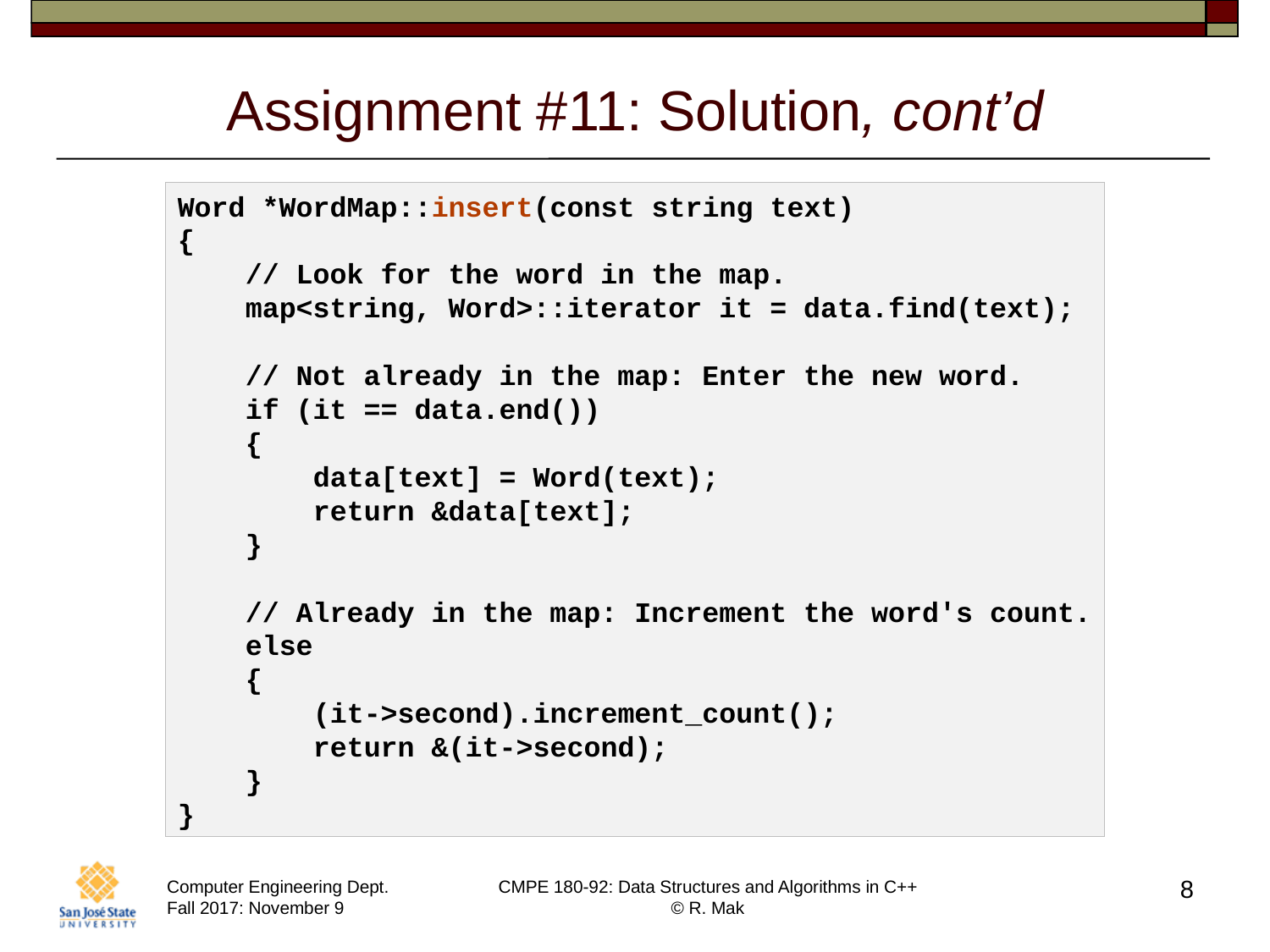

# Assignment #11: Solution, cont’d
Word *WordMap::insert(const string text)
{
    // Look for the word in the map.
    map<string, Word>::iterator it = data.find(text);

    // Not already in the map: Enter the new word.
    if (it == data.end())
    {
        data[text] = Word(text);
        return &data[text];
    }
    // Already in the map: Increment the word's count.
    else
    {
        (it->second).increment_count();
        return &(it->second);
    }
}
8